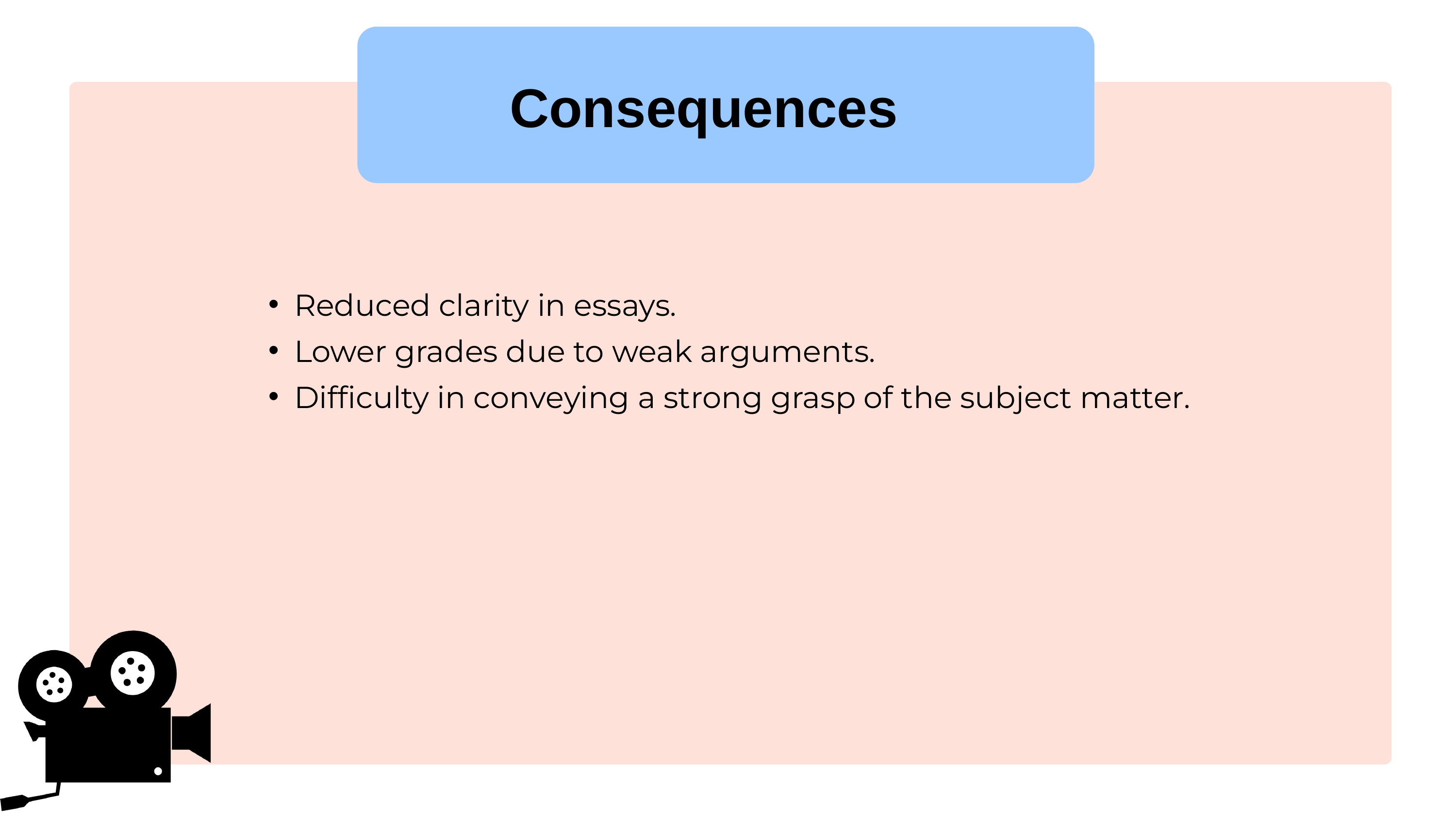

Consequences
Reduced clarity in essays.
Lower grades due to weak arguments.
Difficulty in conveying a strong grasp of the subject matter.